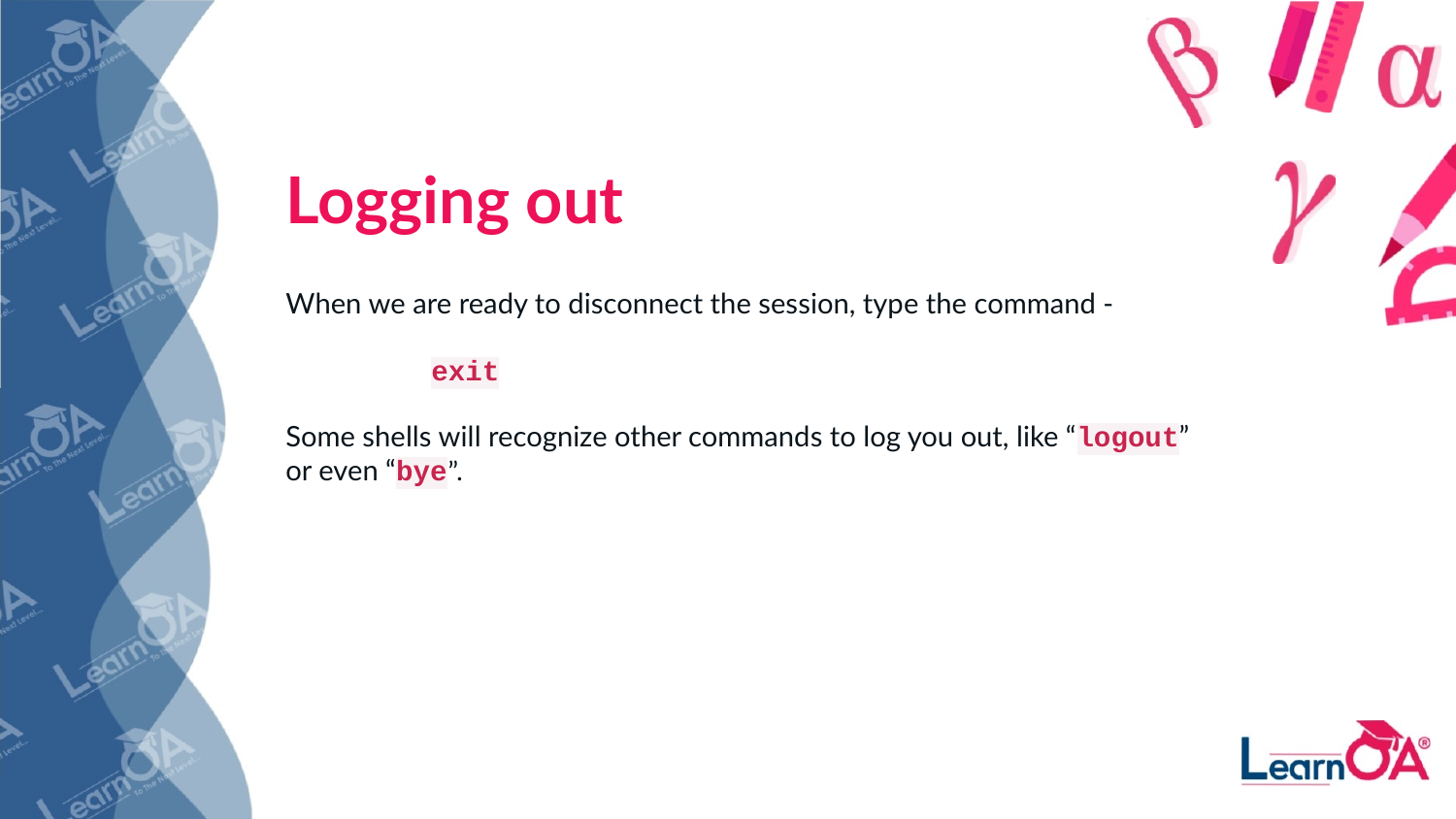

# Logging out
When we are ready to disconnect the session, type the command -
exit
Some shells will recognize other commands to log you out, like “logout” or even “bye”.